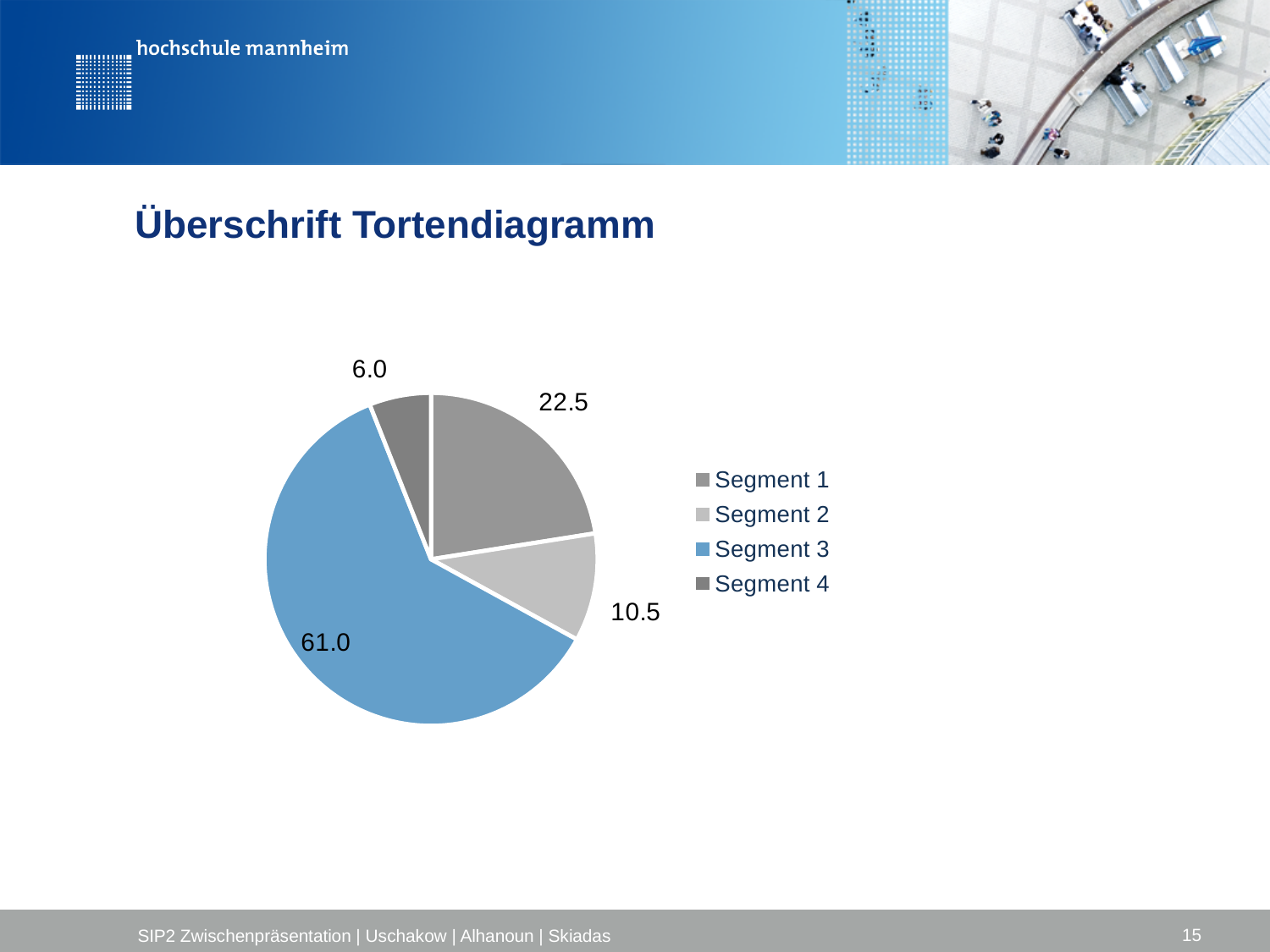

# Überschrift Tortendiagramm

### Chart

| Category | Rubrik 1 | Rubrik 2 | Rubrik 3 |
|---|---|---|---|
| Segment 1 | 22.5 | 1.0 | 1.0 |
| Segment 2 | 10.5 | 1.0 | 1.0 |
| Segment 3 | 61.0 | 1.0 | 1.0 |
| Segment 4 | 6.0 | 1.0 | 1.0 |
15
SIP2 Zwischenpräsentation | Uschakow | Alhanoun | Skiadas